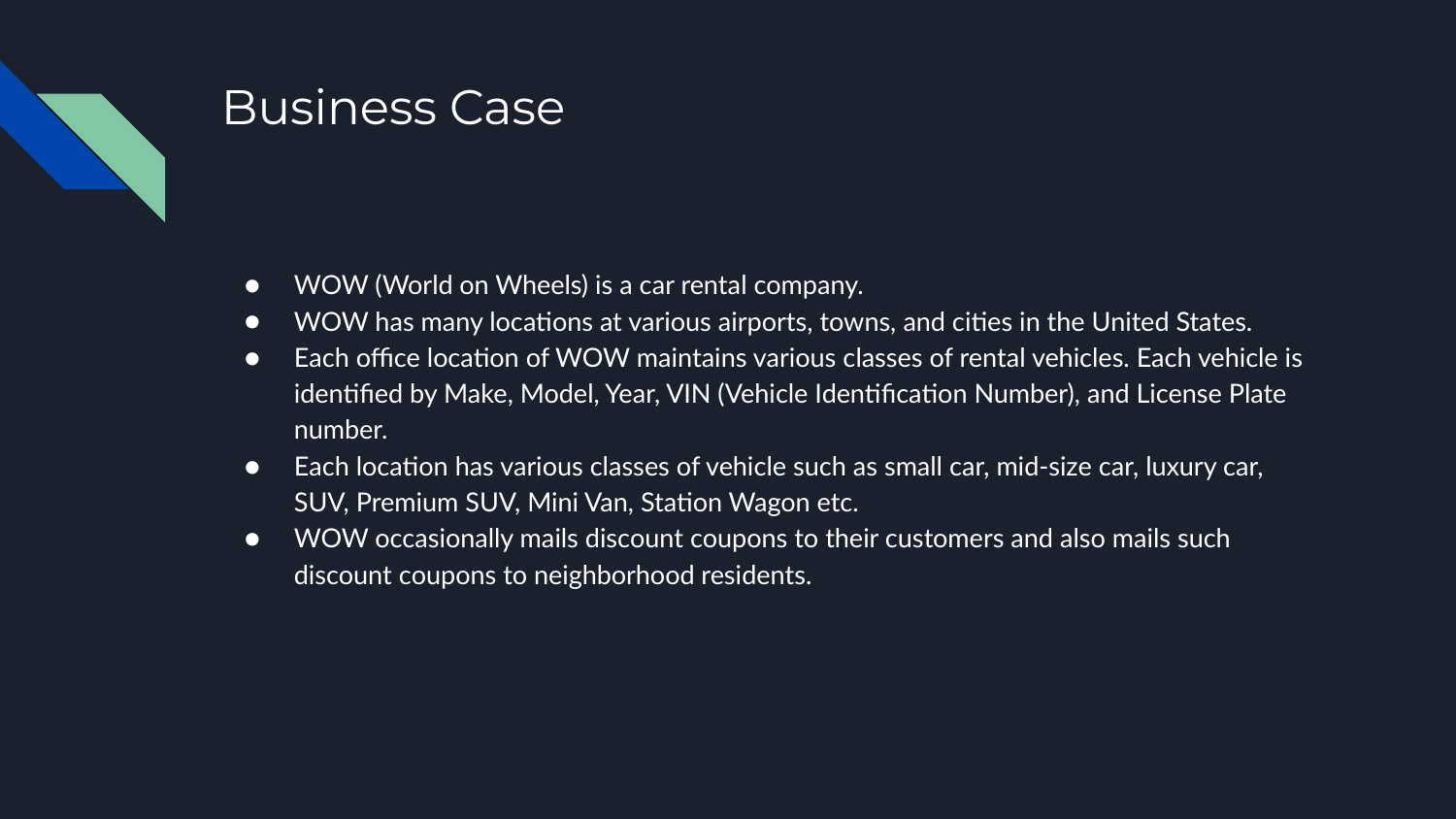

# Business Case
WOW (World on Wheels) is a car rental company.
WOW has many locations at various airports, towns, and cities in the United States.
Each office location of WOW maintains various classes of rental vehicles. Each vehicle is identified by Make, Model, Year, VIN (Vehicle Identification Number), and License Plate number.
Each location has various classes of vehicle such as small car, mid-size car, luxury car, SUV, Premium SUV, Mini Van, Station Wagon etc.
WOW occasionally mails discount coupons to their customers and also mails such discount coupons to neighborhood residents.